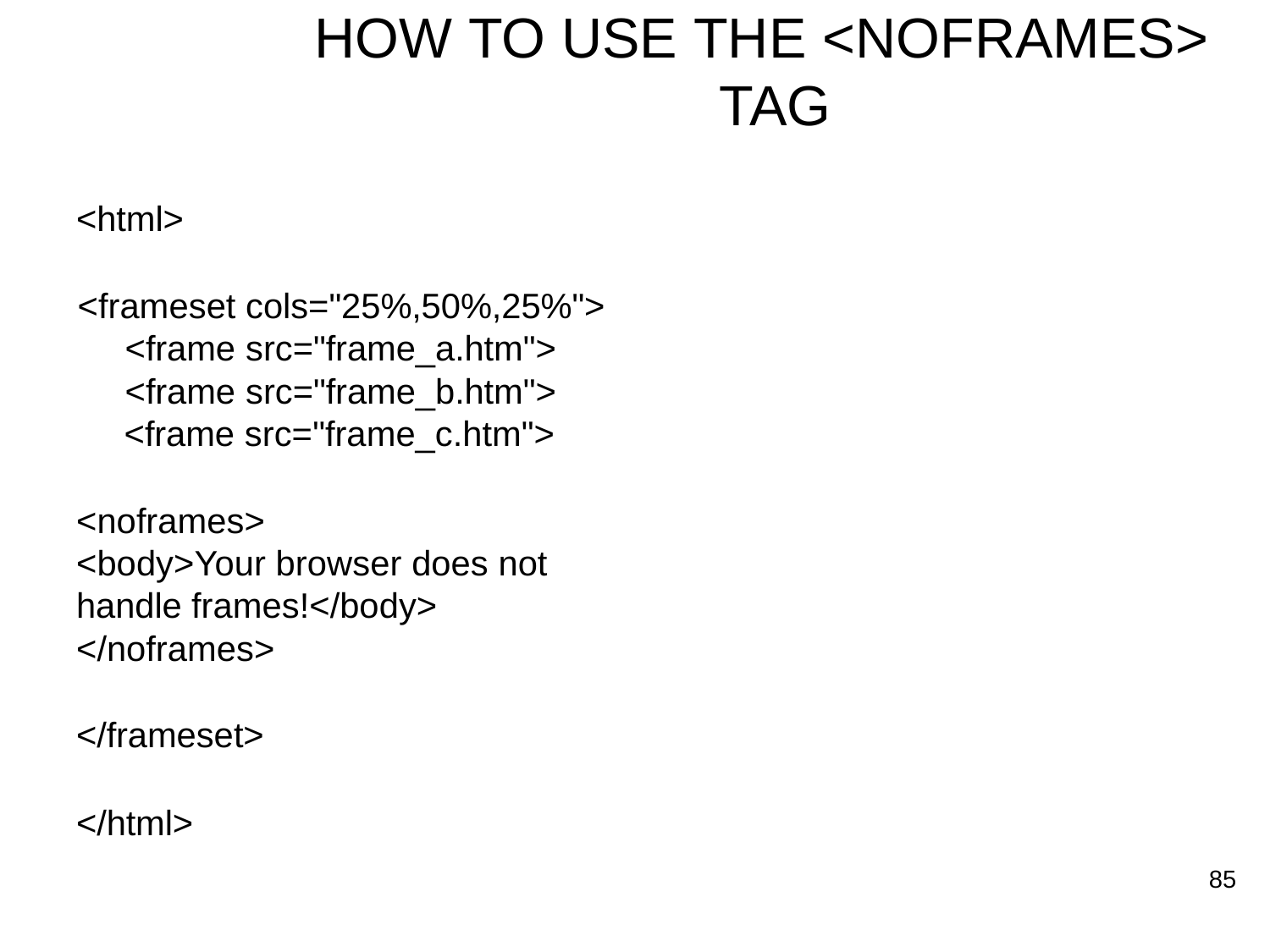

# HOW TO USE THE <NOFRAMES>  TAG
<html>

<frameset cols="25%,50%,25%">
<frame src="frame_a.htm">
<frame src="frame_b.htm">
<frame src="frame_c.htm">

<noframes>
<body>Your browser does not handle frames!</body>
</noframes>

</frameset>

</html>
85